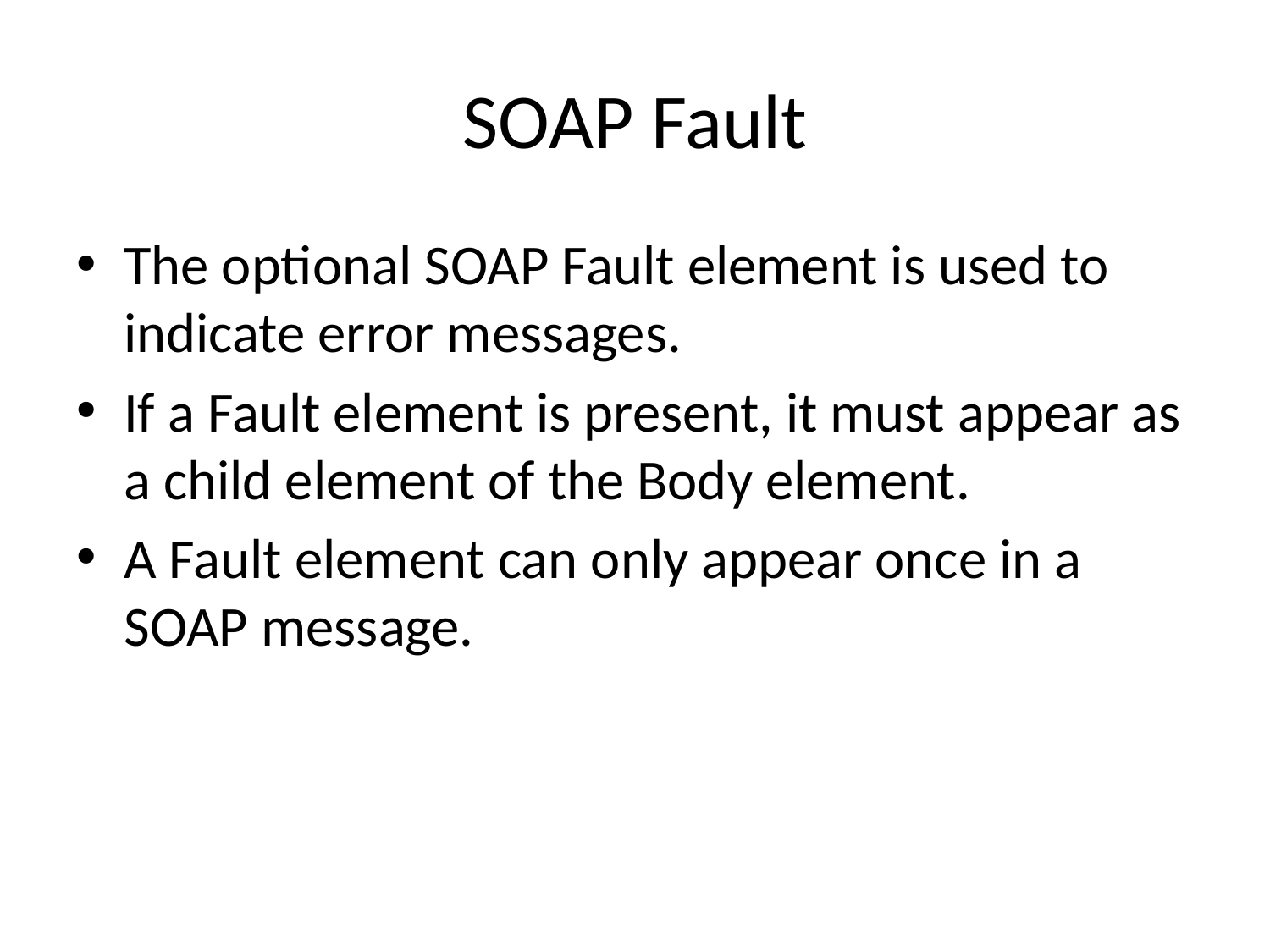

# SOAP Fault
The optional SOAP Fault element is used to indicate error messages.
If a Fault element is present, it must appear as a child element of the Body element.
A Fault element can only appear once in a SOAP message.